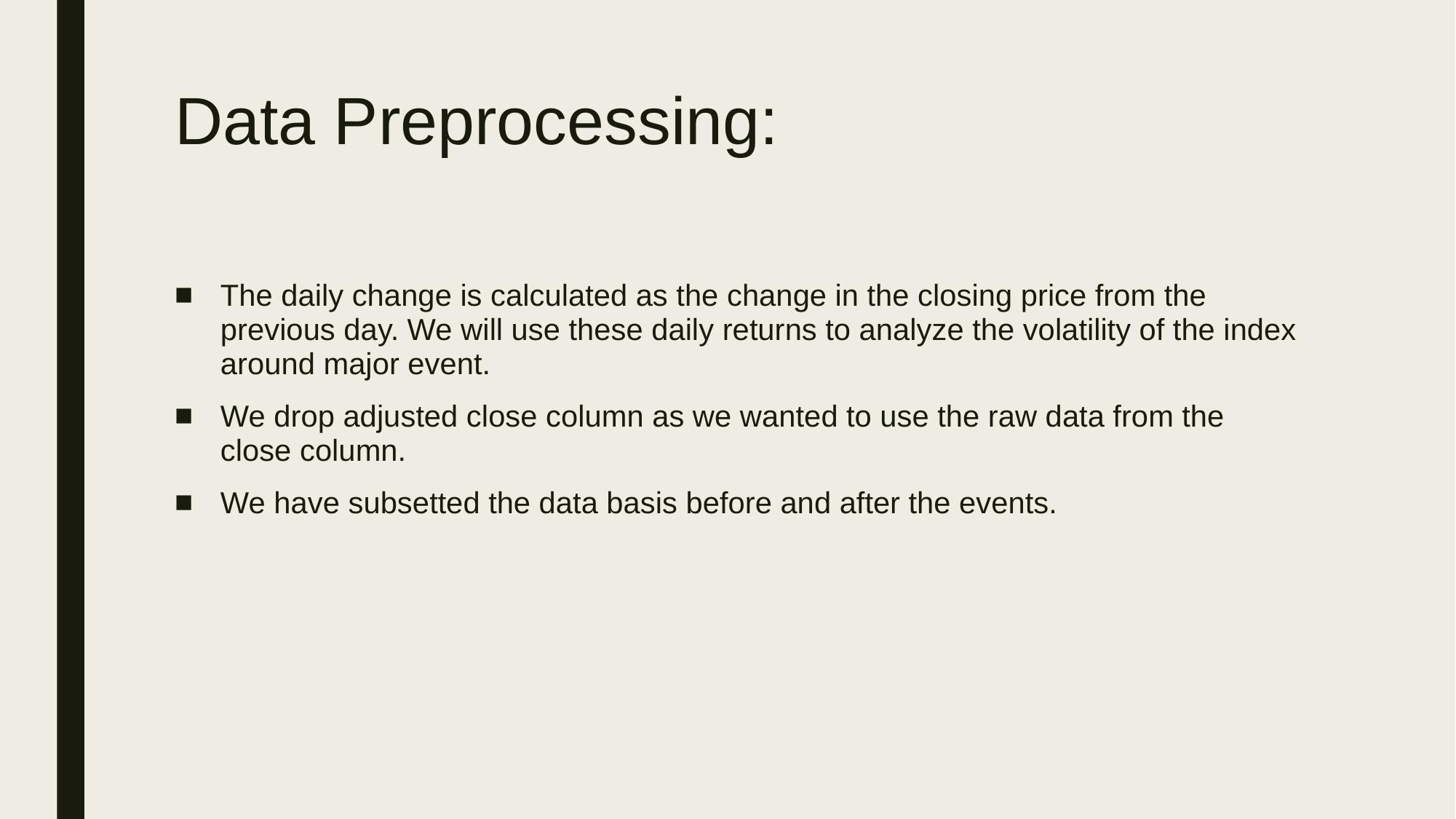

# Data Preprocessing:
The daily change is calculated as the change in the closing price from the previous day. We will use these daily returns to analyze the volatility of the index around major event.
We drop adjusted close column as we wanted to use the raw data from the close column.
We have subsetted the data basis before and after the events.